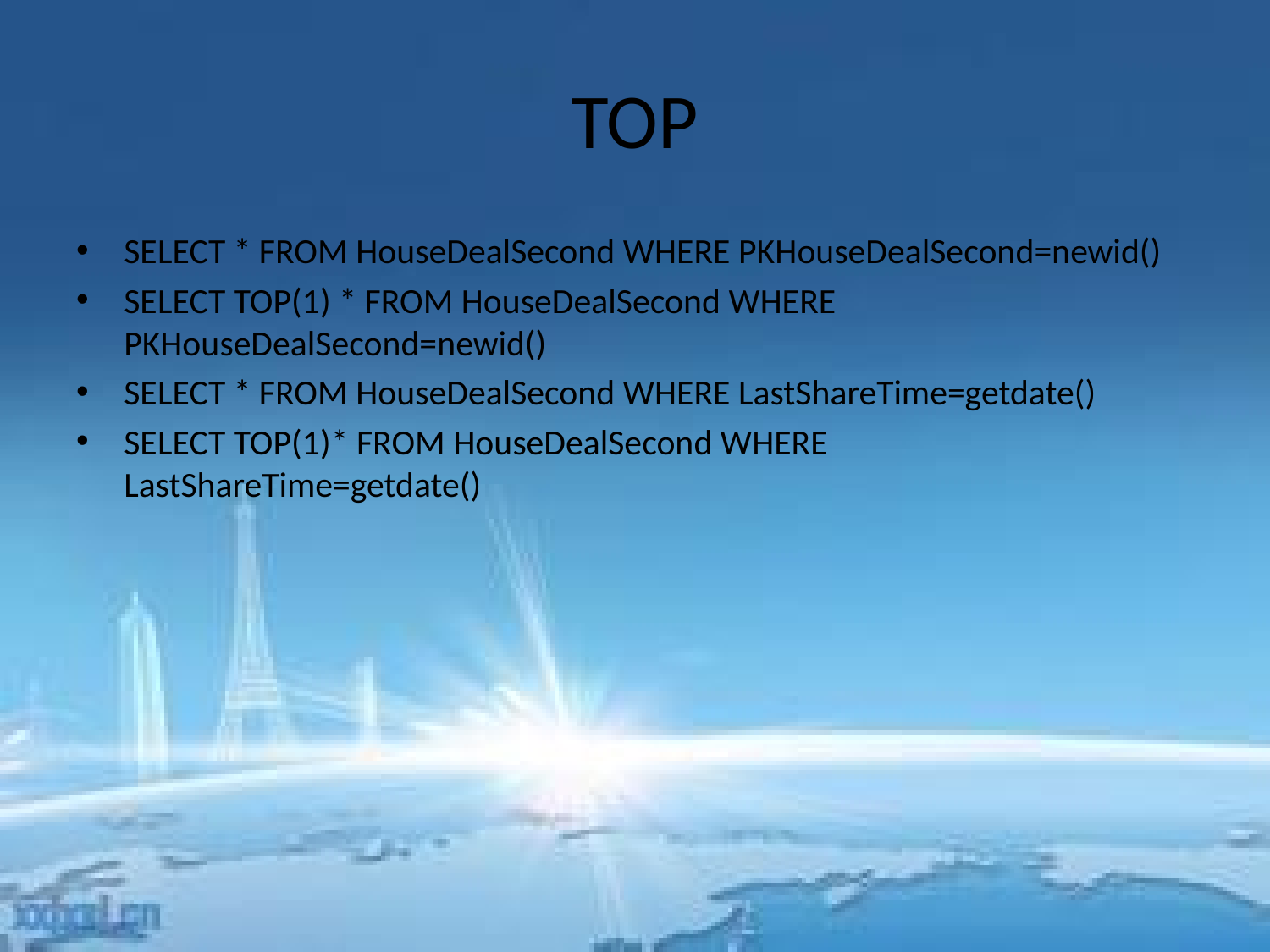

# TOP
SELECT * FROM HouseDealSecond WHERE PKHouseDealSecond=newid()
SELECT TOP(1) * FROM HouseDealSecond WHERE PKHouseDealSecond=newid()
SELECT * FROM HouseDealSecond WHERE LastShareTime=getdate()
SELECT TOP(1)* FROM HouseDealSecond WHERE LastShareTime=getdate()